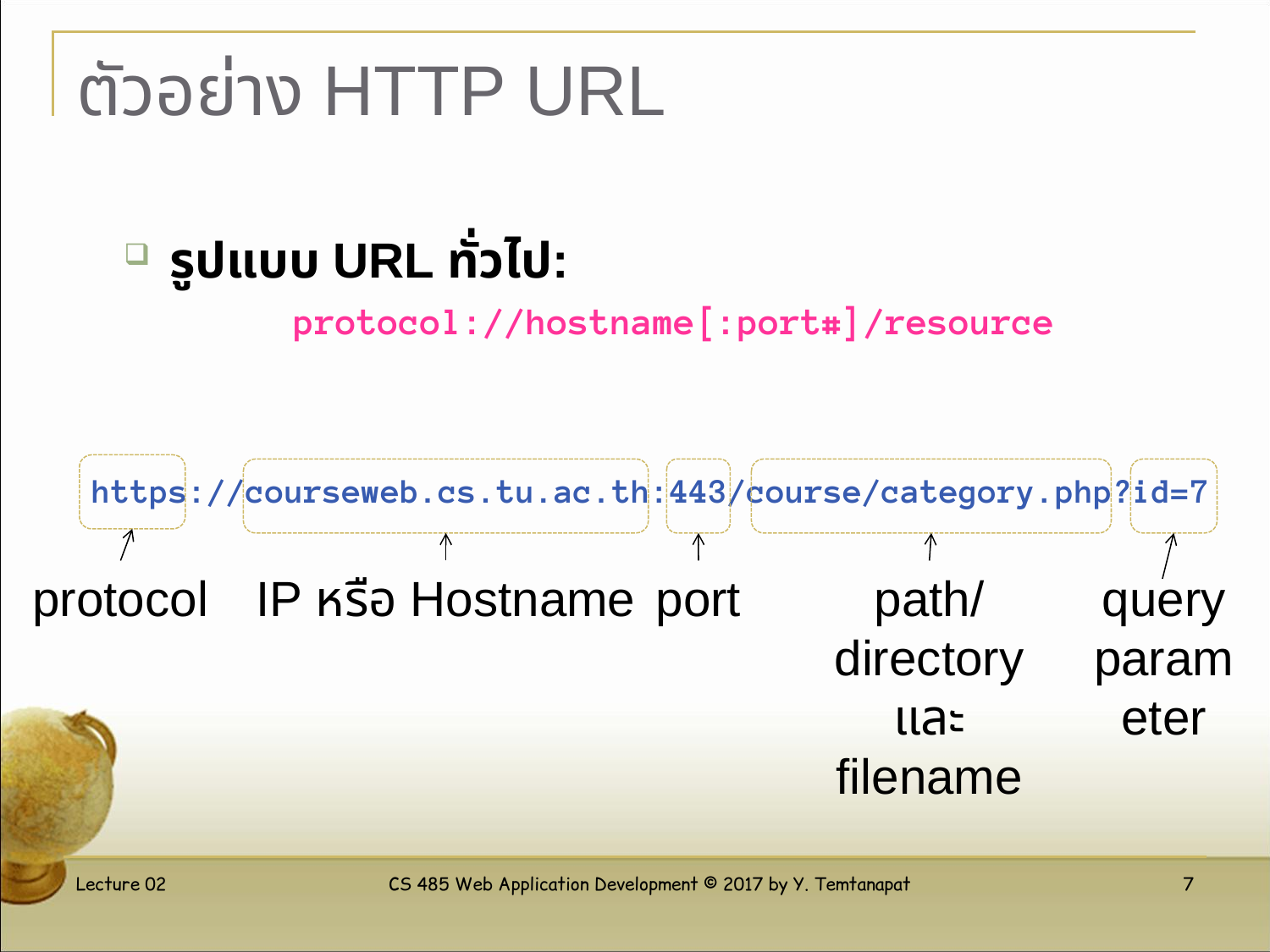

# ตัวอย่าง HTTP URL
รูปแบบ URL ทั่วไป:
protocol://hostname[:port#]/resource

https://courseweb.cs.tu.ac.th:443/course/category.php?id=7

protocol
IP หรือ Hostname
port
path/directory และ filename
query parameter
Lecture 02
CS 485 Web Application Development © 2017 by Y. Temtanapat
 7